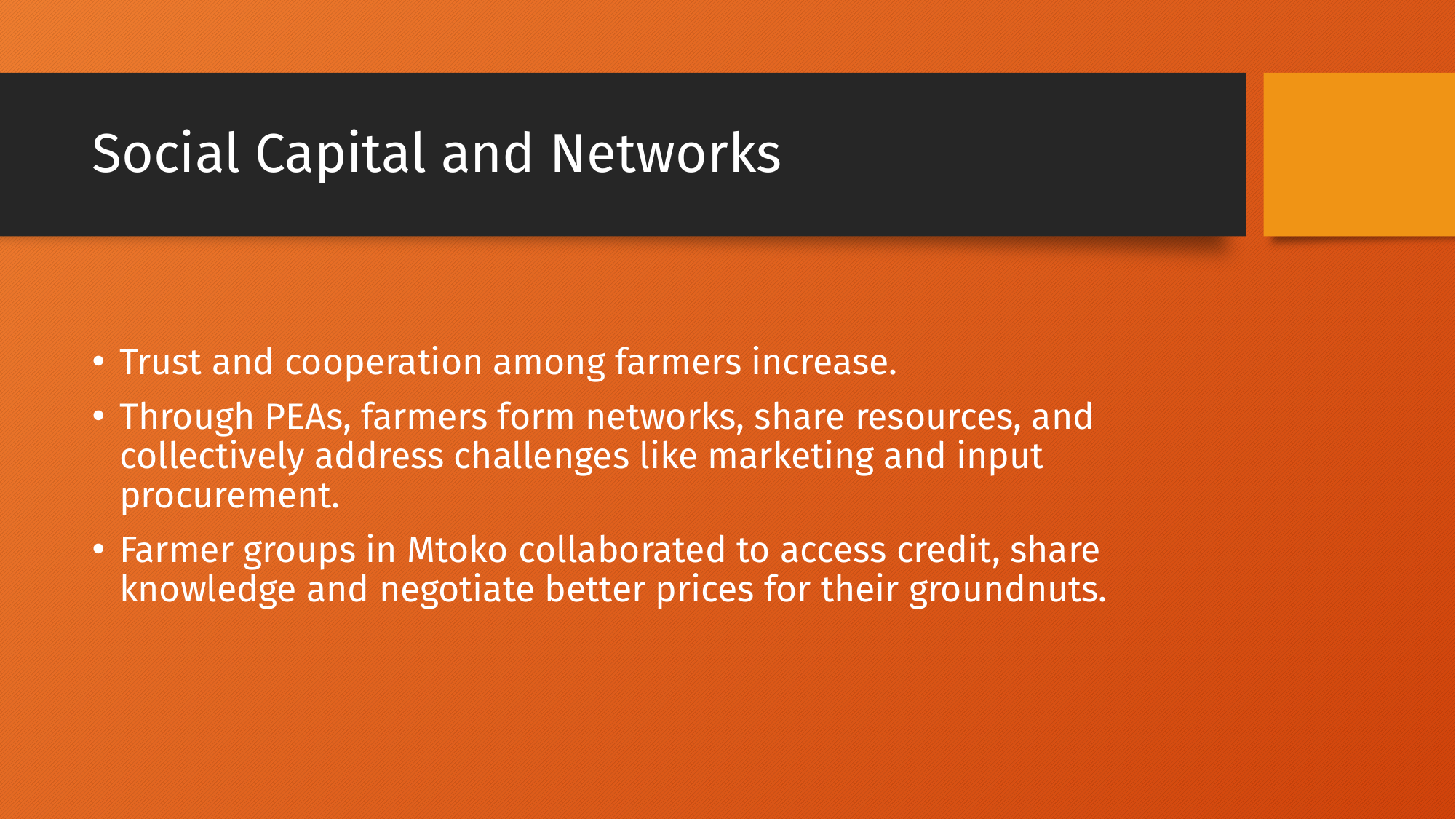

# Social Capital and Networks

Trust and cooperation among farmers increase.
Through PEAs, farmers form networks, share resources, and collectively address challenges like marketing and input procurement.
Farmer groups in Mtoko collaborated to access credit, share knowledge and negotiate better prices for their groundnuts.